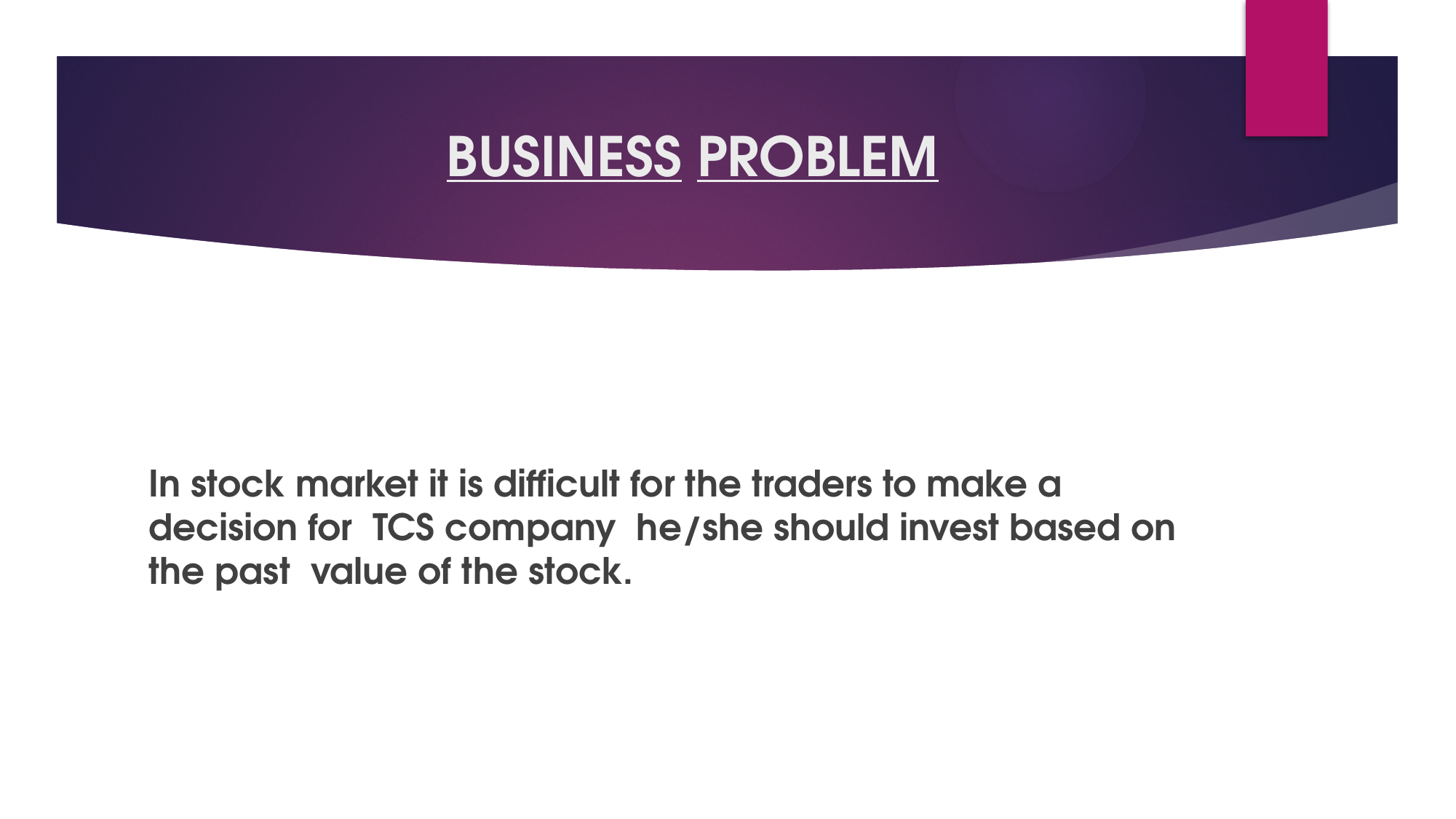

# BUSINESS PROBLEM

In stock market it is difficult for the traders to make a decision for  TCS company  he/she should invest based on the past  value of the stock.